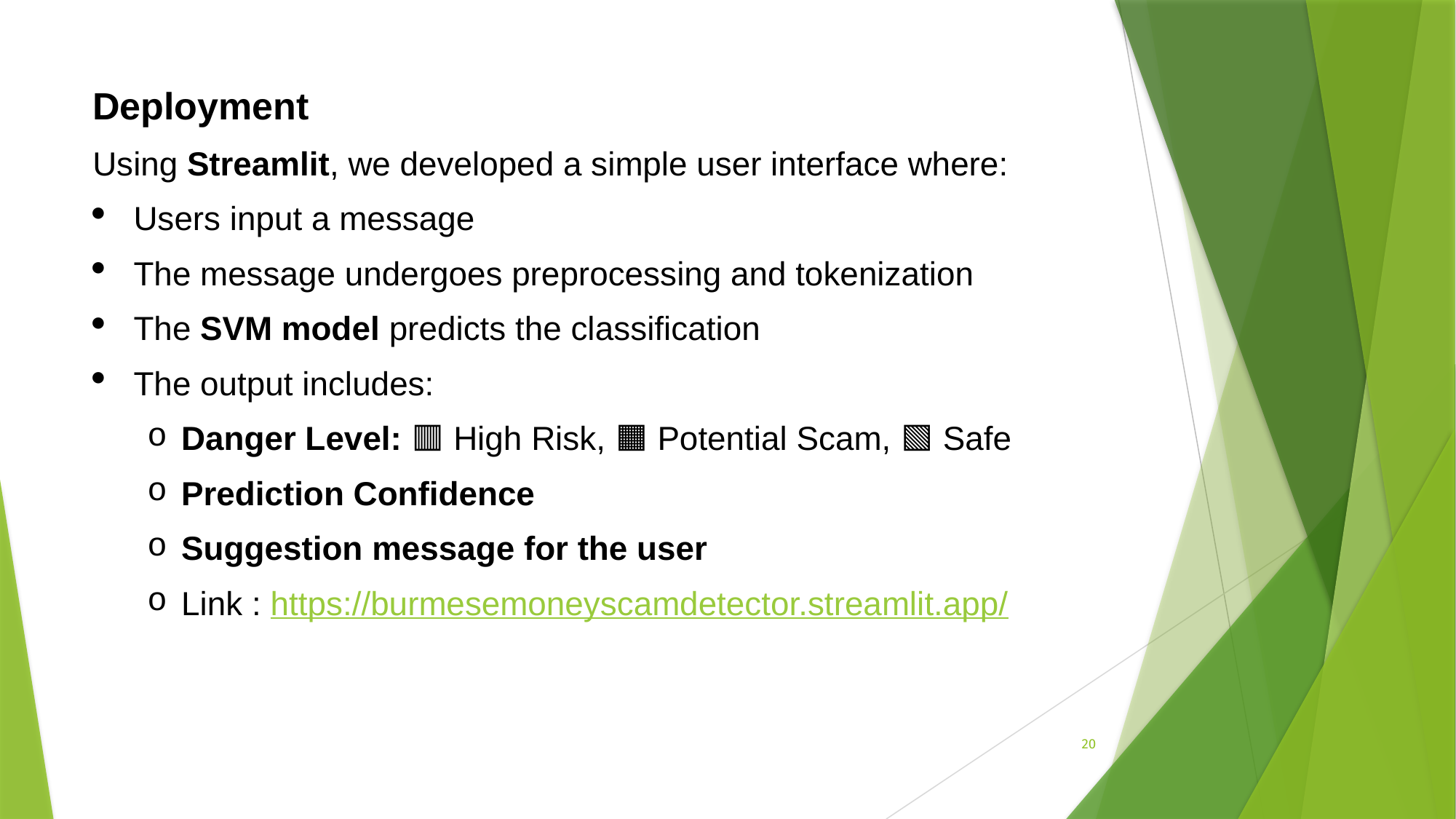

Deployment
Using Streamlit, we developed a simple user interface where:
Users input a message
The message undergoes preprocessing and tokenization
The SVM model predicts the classification
The output includes:
Danger Level: 🟥 High Risk, 🟧 Potential Scam, 🟩 Safe
Prediction Confidence
Suggestion message for the user
Link : https://burmesemoneyscamdetector.streamlit.app/

20